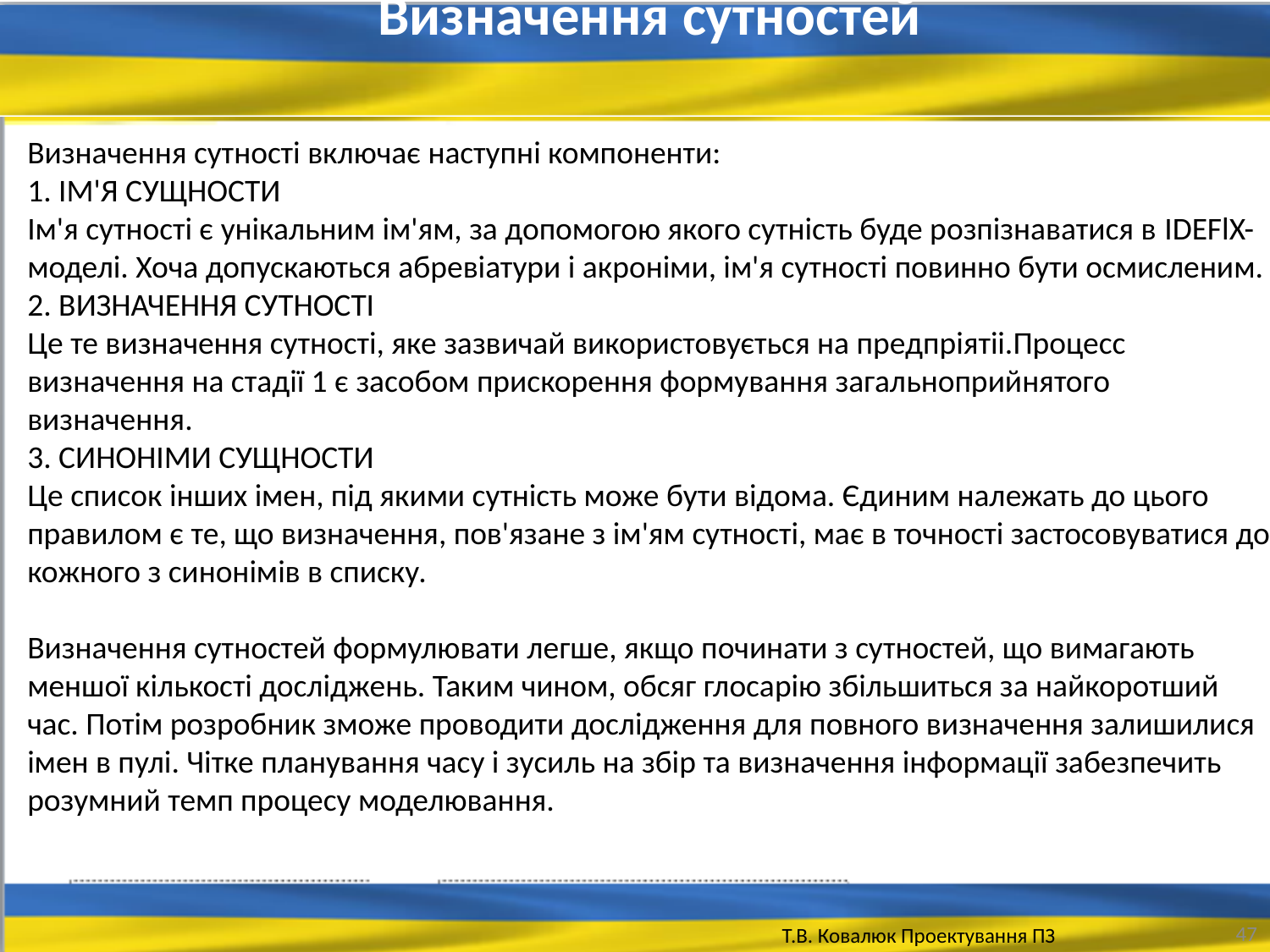

Визначення сутностей
Визначення сутності включає наступні компоненти:
1. ІМ'Я СУЩНОСТИ
Ім'я сутності є унікальним ім'ям, за допомогою якого сутність буде розпізнаватися в IDEFlX-моделі. Хоча допускаються абревіатури і акроніми, ім'я сутності повинно бути осмисленим.
2. ВИЗНАЧЕННЯ СУТНОСТІ
Це те визначення сутності, яке зазвичай використовується на предпріятіі.Процесс визначення на стадії 1 є засобом прискорення формування загальноприйнятого визначення.
3. СИНОНІМИ СУЩНОСТИ
Це список інших імен, під якими сутність може бути відома. Єдиним належать до цього правилом є те, що визначення, пов'язане з ім'ям сутності, має в точності застосовуватися до кожного з синонімів в списку.

Визначення сутностей формулювати легше, якщо починати з сутностей, що вимагають меншої кількості досліджень. Таким чином, обсяг глосарію збільшиться за найкоротший час. Потім розробник зможе проводити дослідження для повного визначення залишилися імен в пулі. Чітке планування часу і зусиль на збір та визначення інформації забезпечить розумний темп процесу моделювання.
47